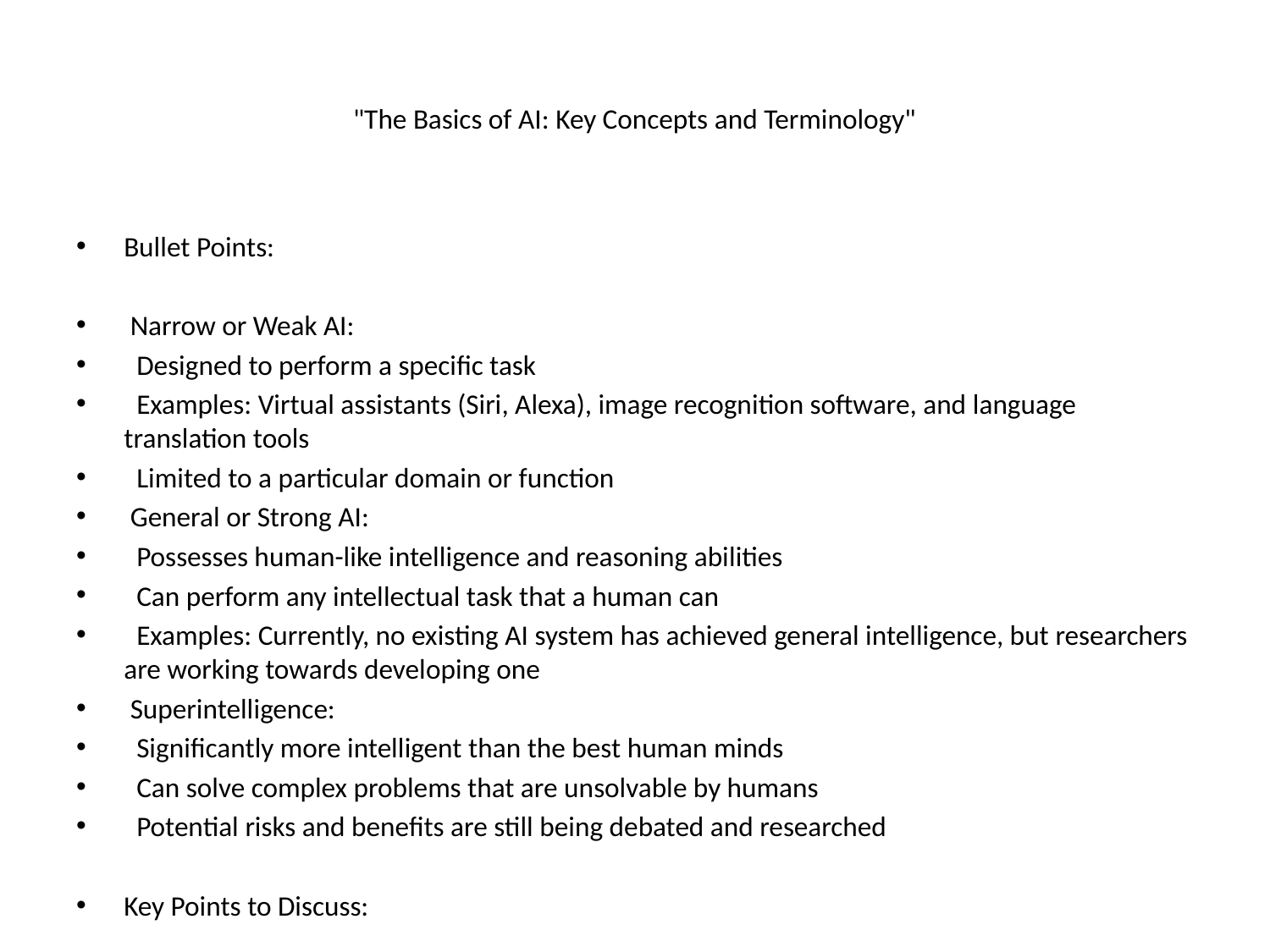

# "The Basics of AI: Key Concepts and Terminology"
Bullet Points:

 Narrow or Weak AI:
  Designed to perform a specific task
  Examples: Virtual assistants (Siri, Alexa), image recognition software, and language translation tools
  Limited to a particular domain or function
 General or Strong AI:
  Possesses human-like intelligence and reasoning abilities
  Can perform any intellectual task that a human can
  Examples: Currently, no existing AI system has achieved general intelligence, but researchers are working towards developing one
 Superintelligence:
  Significantly more intelligent than the best human minds
  Can solve complex problems that are unsolvable by humans
  Potential risks and benefits are still being debated and researched

Key Points to Discuss:

 Narrow AI is the most common type of AI used in businesses today, and it has many practical applications.
 General AI is still in the development stage, but it has the potential to revolutionize many industries.
 Superintelligence is still largely speculative, but it raises important questions about the future of AI and its potential impact on society.

Statistics to Consider:

 According to a report by McKinsey, narrow AI has the potential to automate up to 30% of tasks in the workplace.
 A survey by PwC found that 55% of executives believe that general AI will have a significant impact on their business within the next five years.
 A report by the Future of Life Institute estimates that the development of superintelligence could happen as early as 2040, but it's difficult to predict exactly when or if it will happen.

Talking Points:

 How can businesses leverage narrow AI to improve efficiency and productivity?
 What are the potential benefits and risks of developing general AI?
 How can we prepare for the potential impact of superintelligence on our businesses and society?